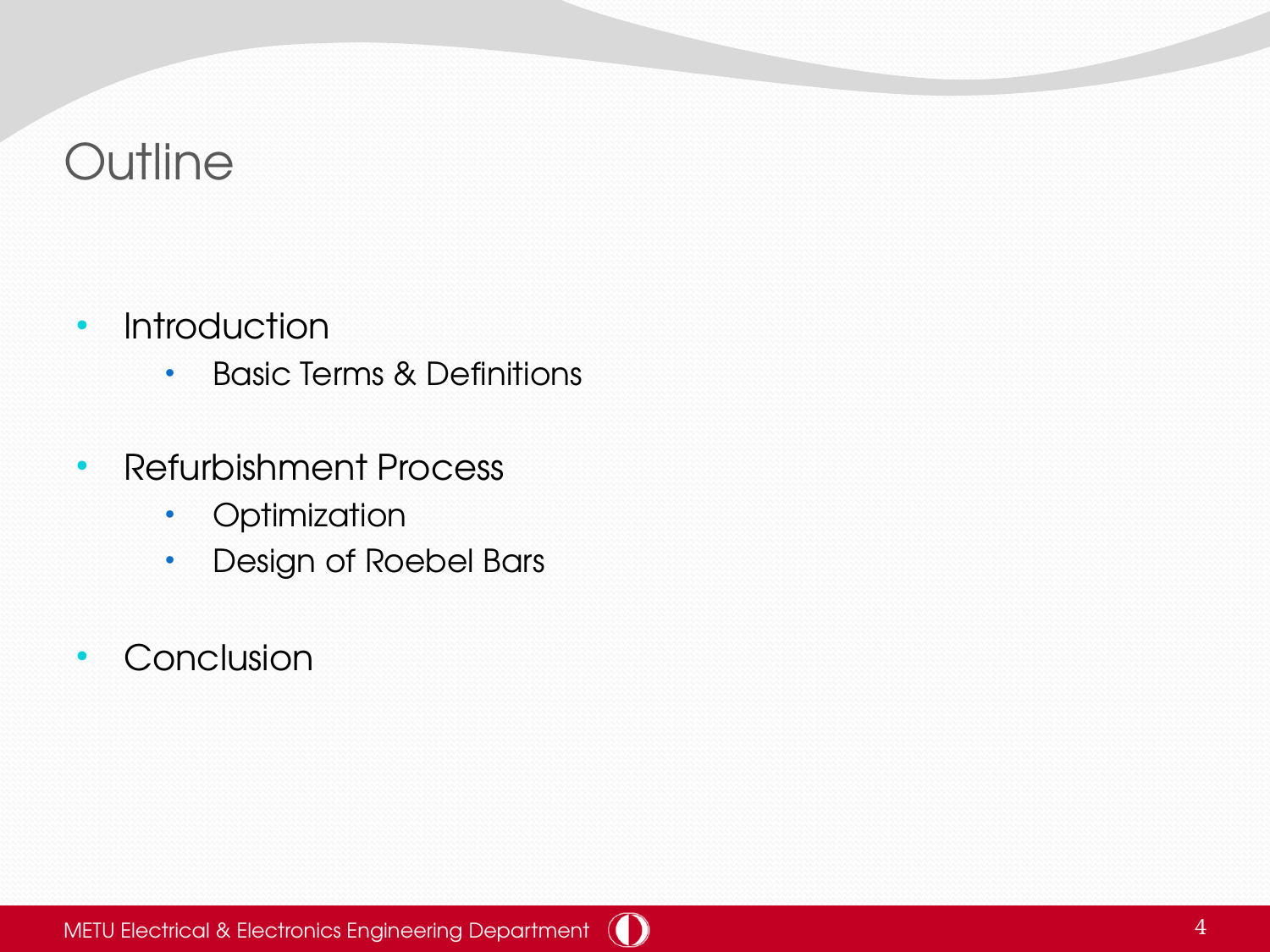

# Outline

Introduction
Basic Terms & Definitions

Refurbishment Process
Optimization
Design of Roebel Bars

Conclusion

METU Electrical & Electronics Engineering Department
4